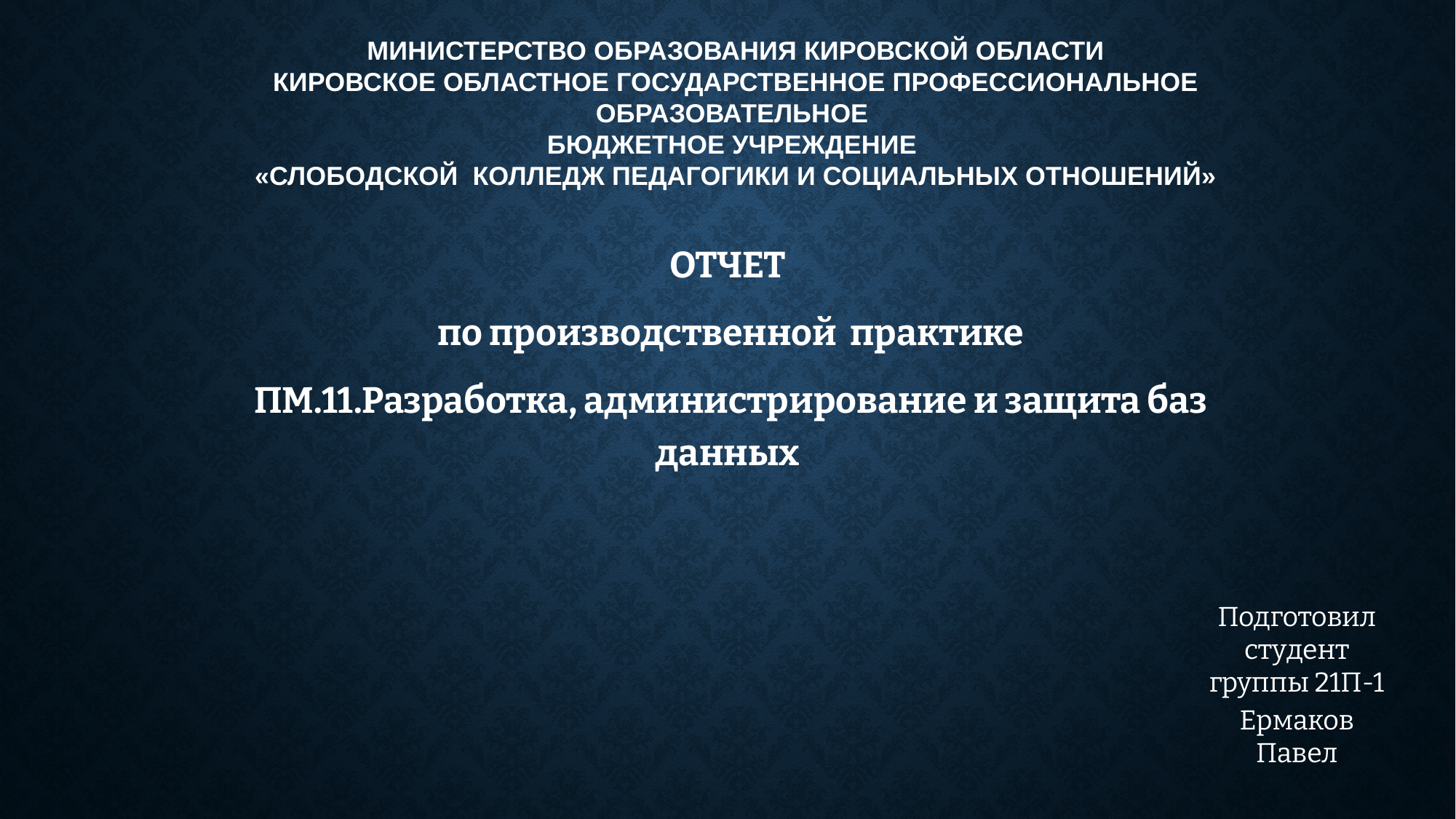

# МИНИСТЕРСТВО ОБРАЗОВАНИЯ КИРОВСКОЙ ОБЛАСТИ Кировское областное государственное профессиональное образовательное бюджетное учреждение «Слободской  колледж педагогики и социальных отношений»
ОТЧЕТ
 по производственной  практике
 ПМ.11.Разработка, администрирование и защита баз данных
Подготовил студент группы 21П-1
Ермаков Павел